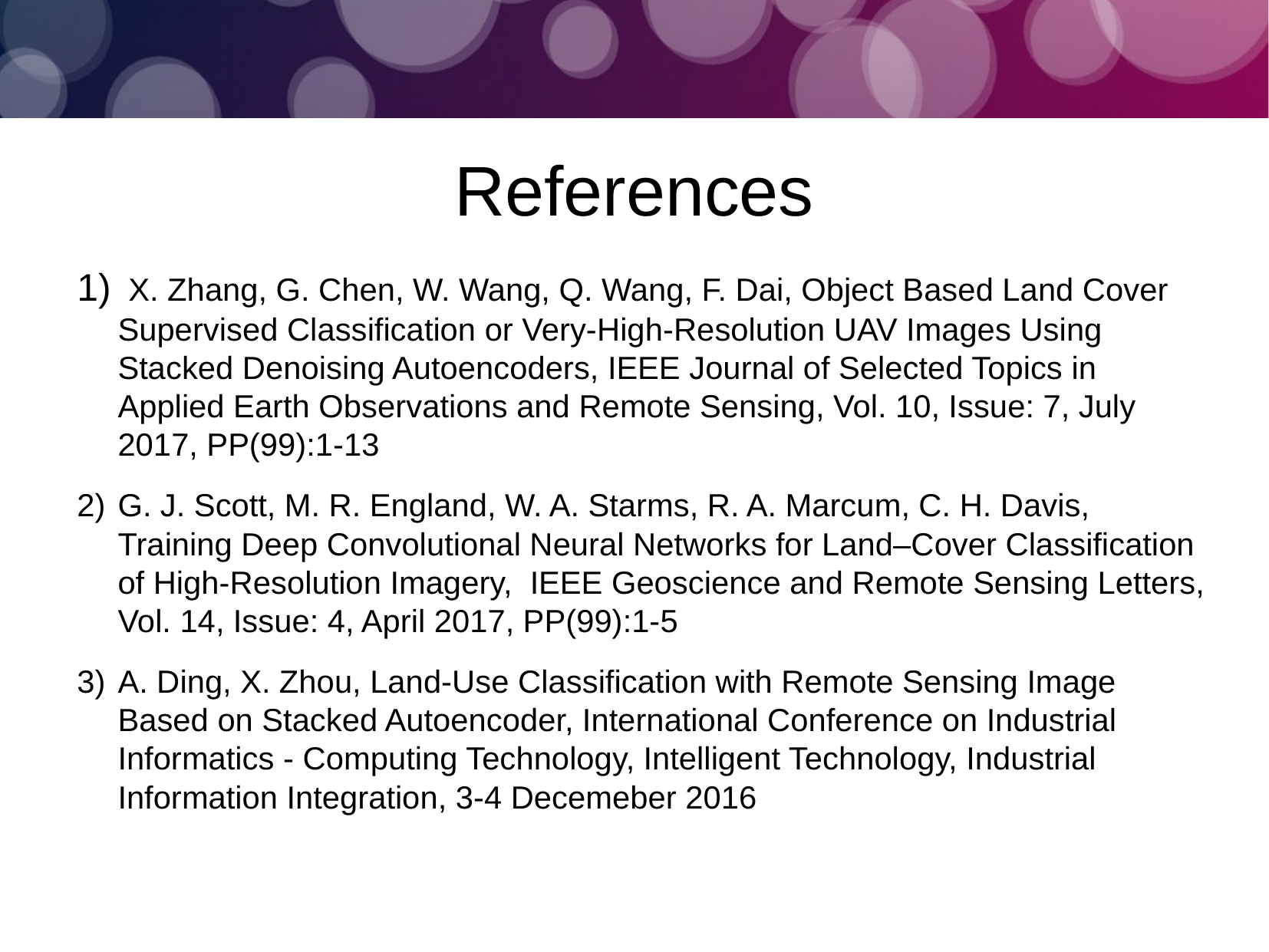

References
 X. Zhang, G. Chen, W. Wang, Q. Wang, F. Dai, Object Based Land Cover Supervised Classification or Very-High-Resolution UAV Images Using Stacked Denoising Autoencoders, IEEE Journal of Selected Topics in Applied Earth Observations and Remote Sensing, Vol. 10, Issue: 7, July 2017, PP(99):1-13
G. J. Scott, M. R. England, W. A. Starms, R. A. Marcum, C. H. Davis, Training Deep Convolutional Neural Networks for Land–Cover Classification of High-Resolution Imagery,  IEEE Geoscience and Remote Sensing Letters, Vol. 14, Issue: 4, April 2017, PP(99):1-5
A. Ding, X. Zhou, Land-Use Classification with Remote Sensing Image Based on Stacked Autoencoder, International Conference on Industrial Informatics - Computing Technology, Intelligent Technology, Industrial Information Integration, 3-4 Decemeber 2016